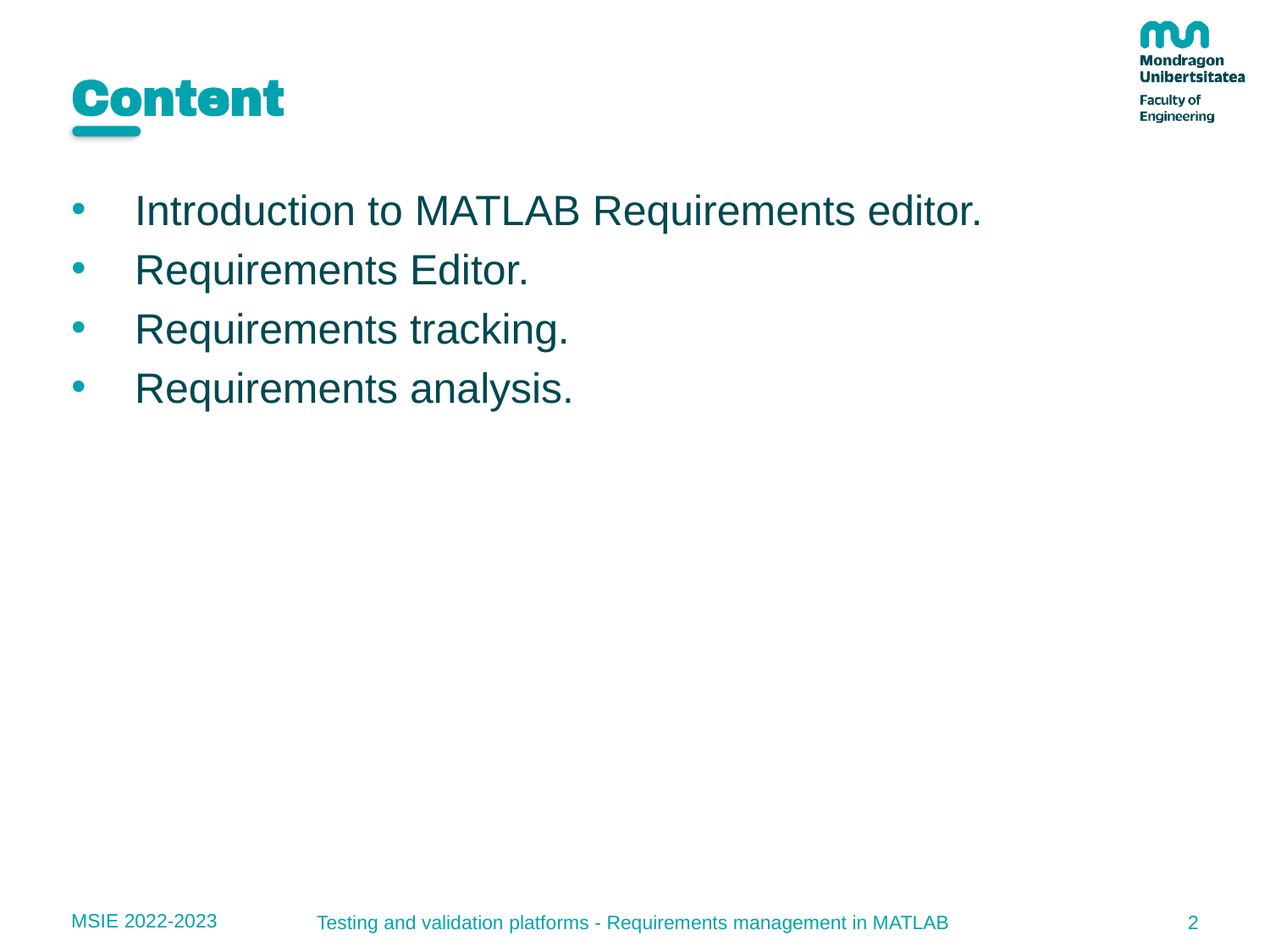

# Content
Introduction to MATLAB Requirements editor.
Requirements Editor.
Requirements tracking.
Requirements analysis.

MSIE 2022-2023
2
Testing and validation platforms - Requirements management in MATLAB